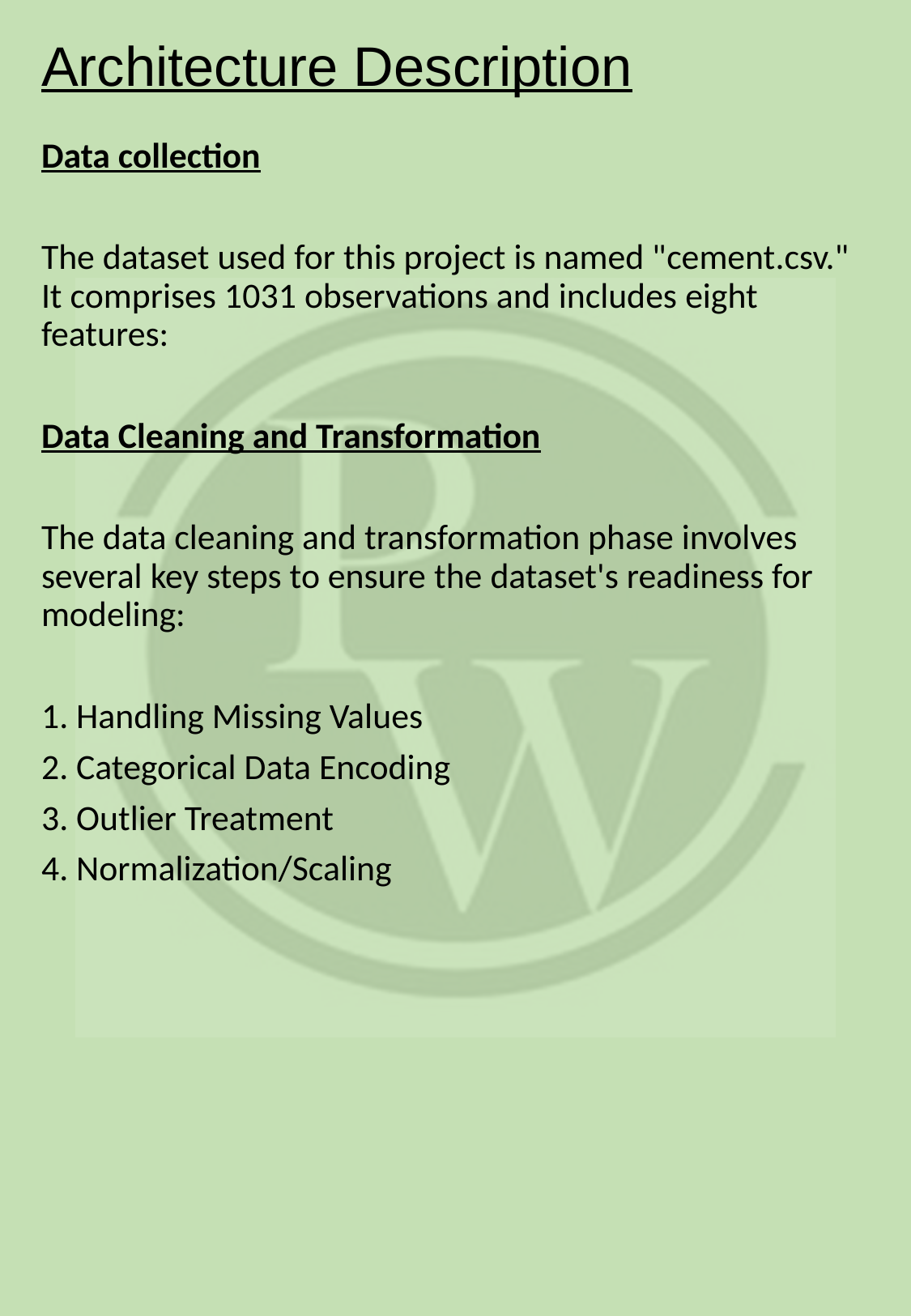

# Architecture Description
Data collection

The dataset used for this project is named "cement.csv." It comprises 1031 observations and includes eight features:

Data Cleaning and Transformation

The data cleaning and transformation phase involves several key steps to ensure the dataset's readiness for modeling:

1. Handling Missing Values
2. Categorical Data Encoding
3. Outlier Treatment
4. Normalization/Scaling